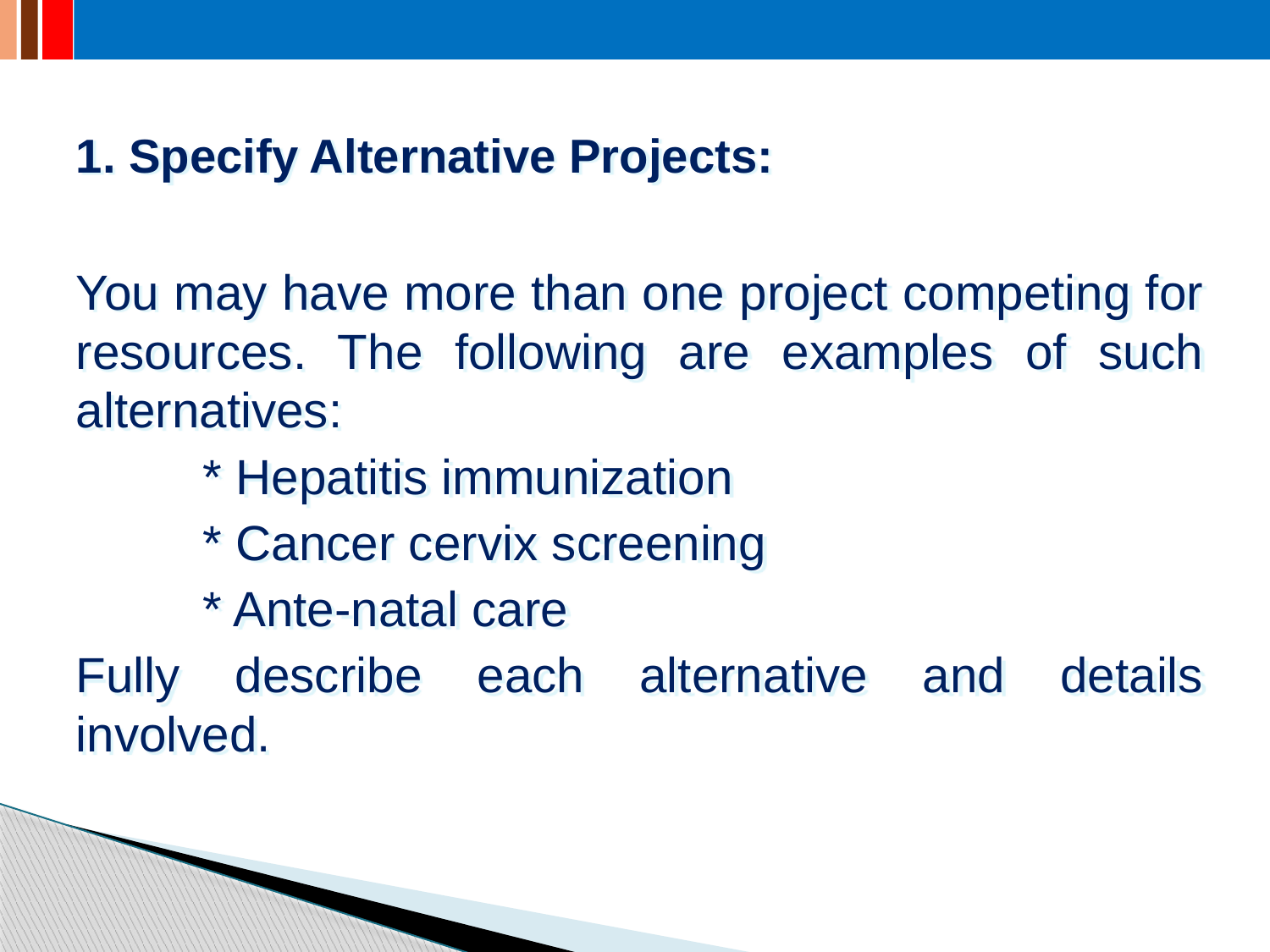

1. Specify Alternative Projects:

You may have more than one project competing for resources. The following are examples of such alternatives:
	* Hepatitis immunization
	* Cancer cervix screening
	* Ante-natal care
Fully describe each alternative and details involved.